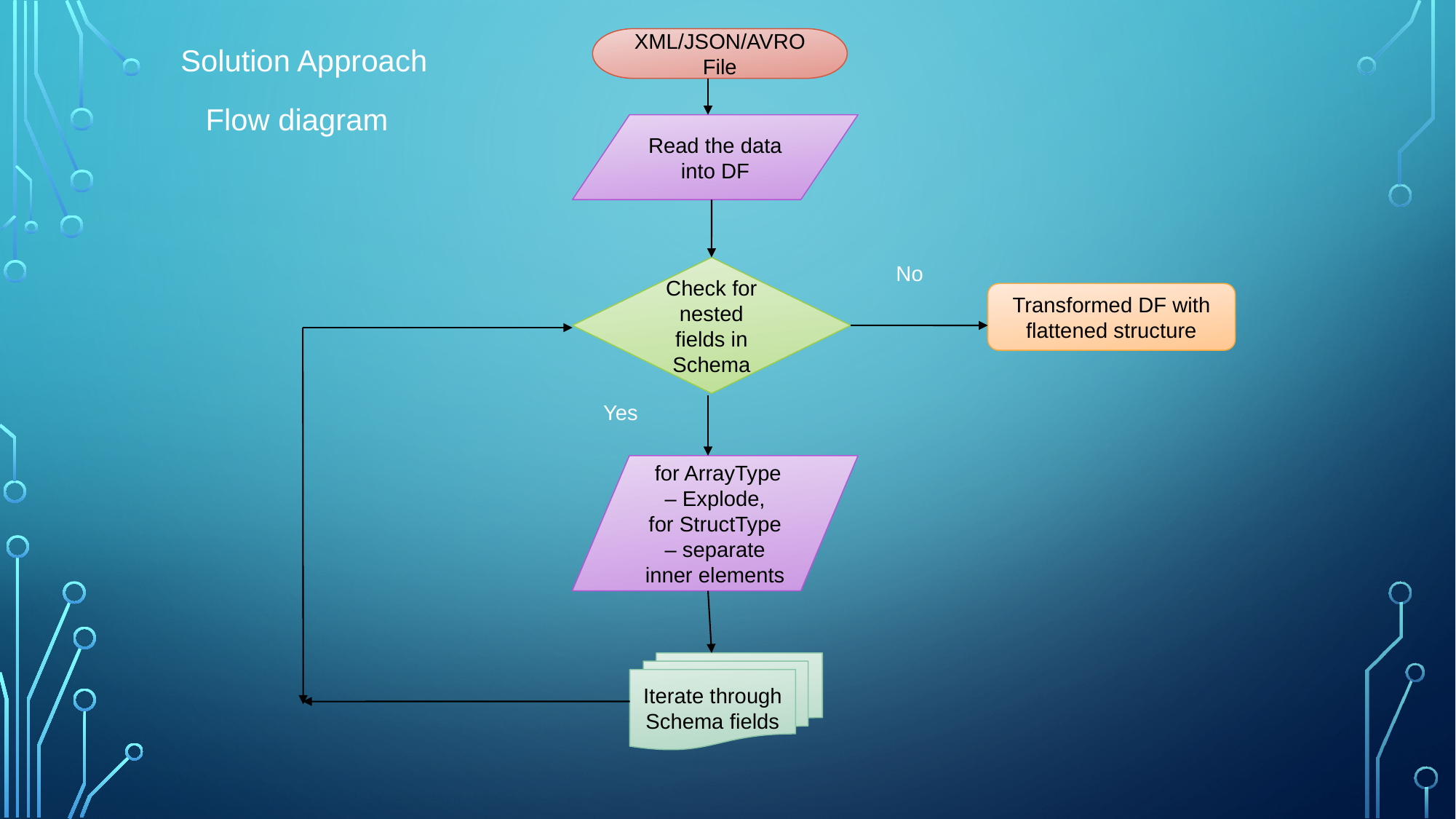

Solution Approach
       Flow diagram
XML/JSON/AVRO File
Read the data into DF
No
Check for nested fields in Schema
Transformed DF with flattened structure
Yes
 for ArrayType – Explode,
for StructType – separate inner elements
Iterate through Schema fields